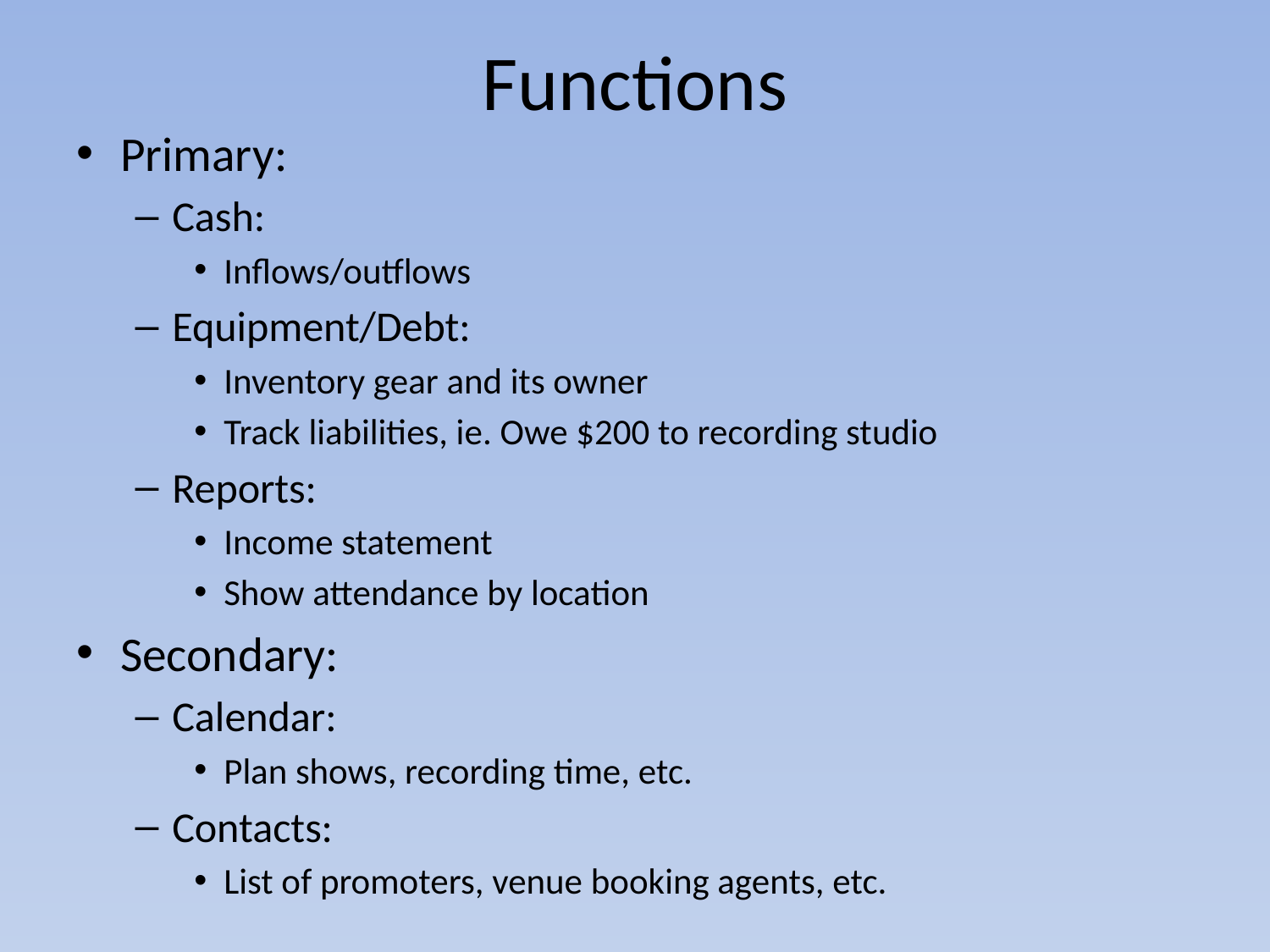

# Functions
Primary:
Cash:
Inflows/outflows
Equipment/Debt:
Inventory gear and its owner
Track liabilities, ie. Owe $200 to recording studio
Reports:
Income statement
Show attendance by location
Secondary:
Calendar:
Plan shows, recording time, etc.
Contacts:
List of promoters, venue booking agents, etc.